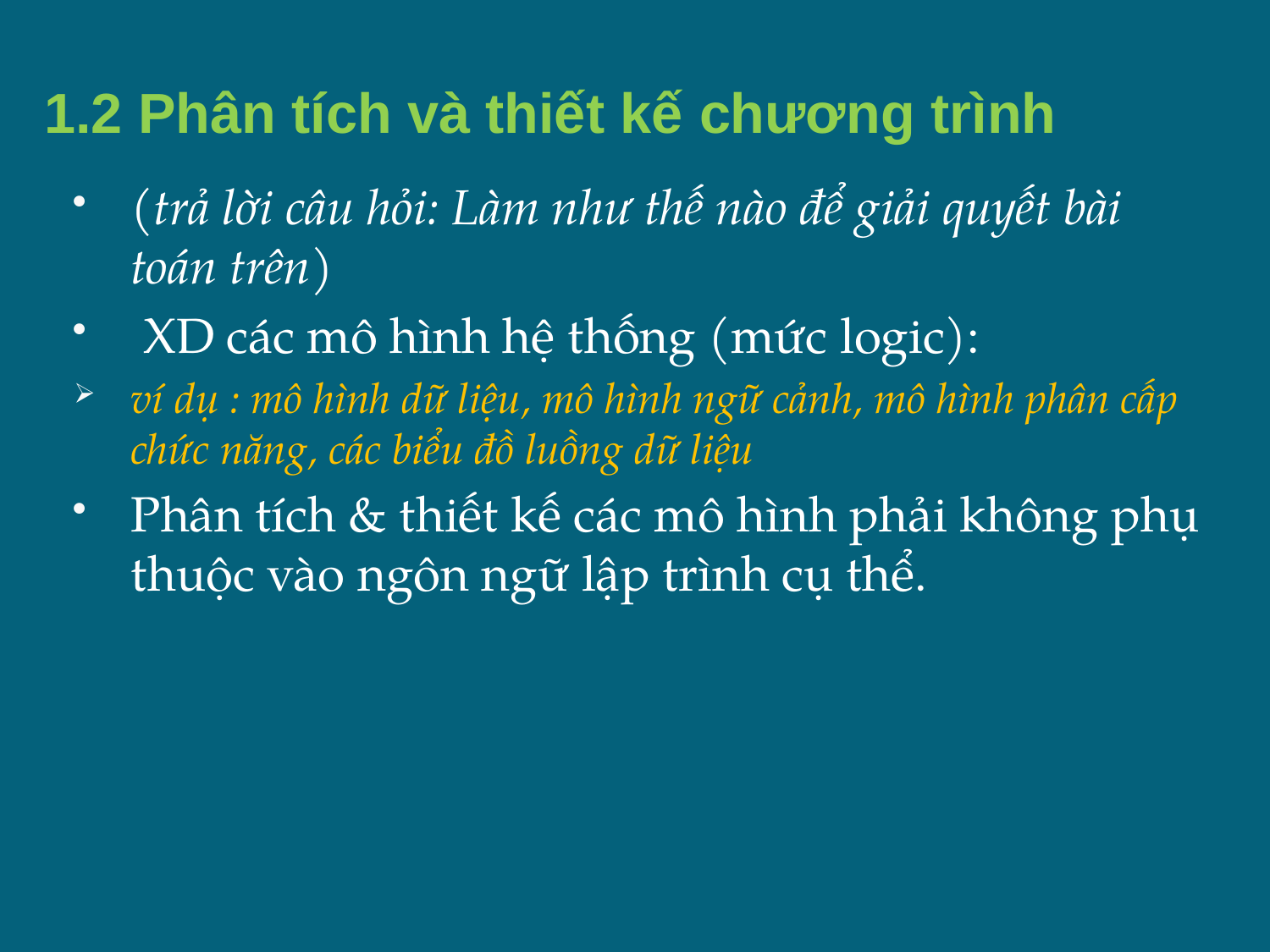

# 1.2 Phân tích và thiết kế chương trình
(trả lời câu hỏi: Làm như thế nào để giải quyết bài toán trên)
 XD các mô hình hệ thống (mức logic):
ví dụ : mô hình dữ liệu, mô hình ngữ cảnh, mô hình phân cấp chức năng, các biểu đồ luồng dữ liệu
Phân tích & thiết kế các mô hình phải không phụ thuộc vào ngôn ngữ lập trình cụ thể.